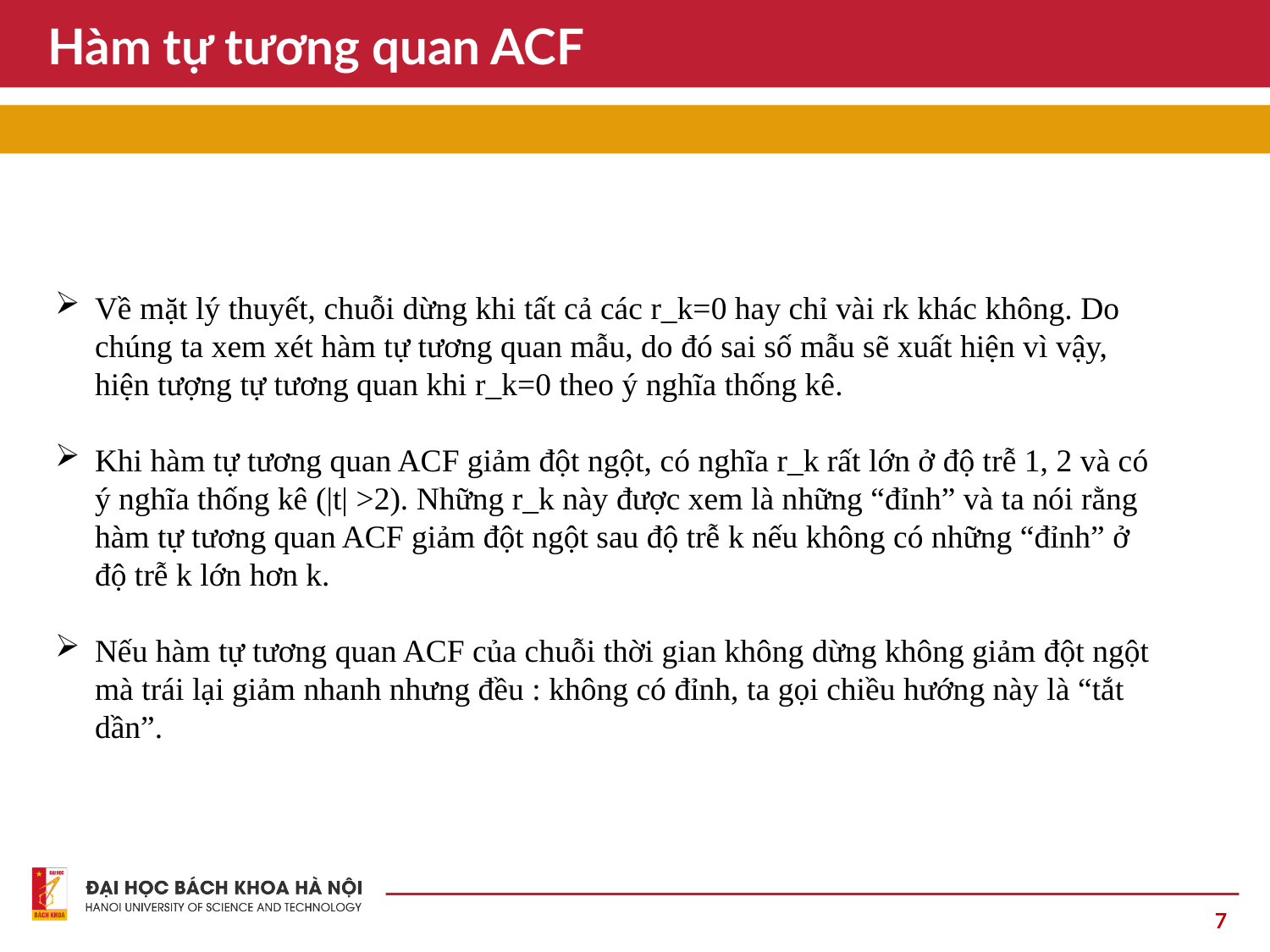

# Hàm tự tương quan ACF
Về mặt lý thuyết, chuỗi dừng khi tất cả các r_k=0 hay chỉ vài rk khác không. Do chúng ta xem xét hàm tự tương quan mẫu, do đó sai số mẫu sẽ xuất hiện vì vậy, hiện tượng tự tương quan khi r_k=0 theo ý nghĩa thống kê.

Khi hàm tự tương quan ACF giảm đột ngột, có nghĩa r_k rất lớn ở độ trễ 1, 2 và có ý nghĩa thống kê (|t| >2). Những r_k này được xem là những “đỉnh” và ta nói rằng hàm tự tương quan ACF giảm đột ngột sau độ trễ k nếu không có những “đỉnh” ở độ trễ k lớn hơn k.

Nếu hàm tự tương quan ACF của chuỗi thời gian không dừng không giảm đột ngột mà trái lại giảm nhanh nhưng đều : không có đỉnh, ta gọi chiều hướng này là “tắt dần”.
7